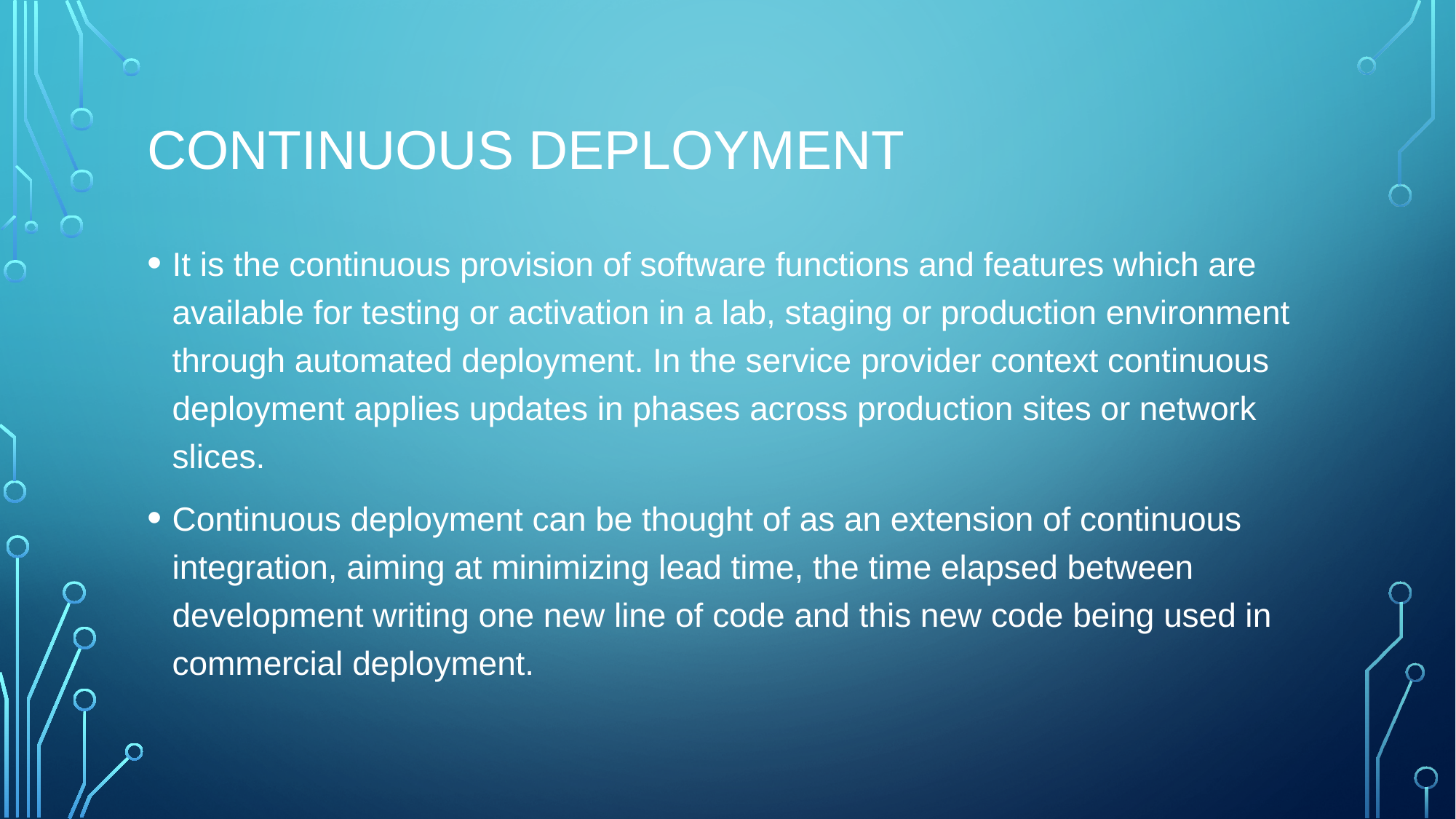

# Continuous deployment
It is the continuous provision of software functions and features which are available for testing or activation in a lab, staging or production environment through automated deployment. In the service provider context continuous deployment applies updates in phases across production sites or network slices.
Continuous deployment can be thought of as an extension of continuous integration, aiming at minimizing lead time, the time elapsed between development writing one new line of code and this new code being used in commercial deployment.